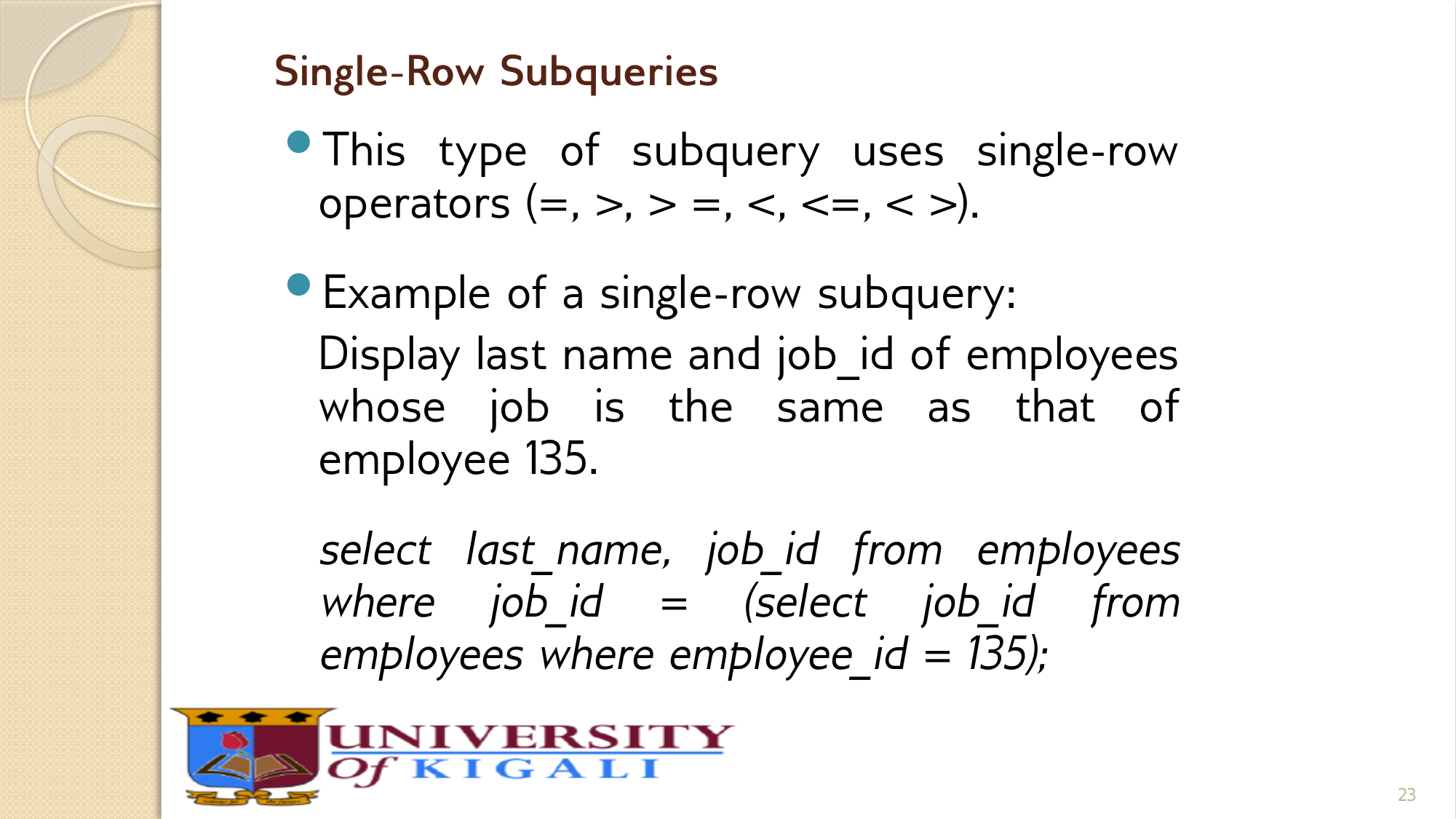

# Single-Row Subqueries
This type of subquery uses single-row operators (=, >, > =, <, <=, < >).

Example of a single-row subquery:
	Display last name and job_id of employees whose job is the same as that of employee 135.

	select last_name, job_id from employees where job_id = (select job_id from employees where employee_id = 135);
23